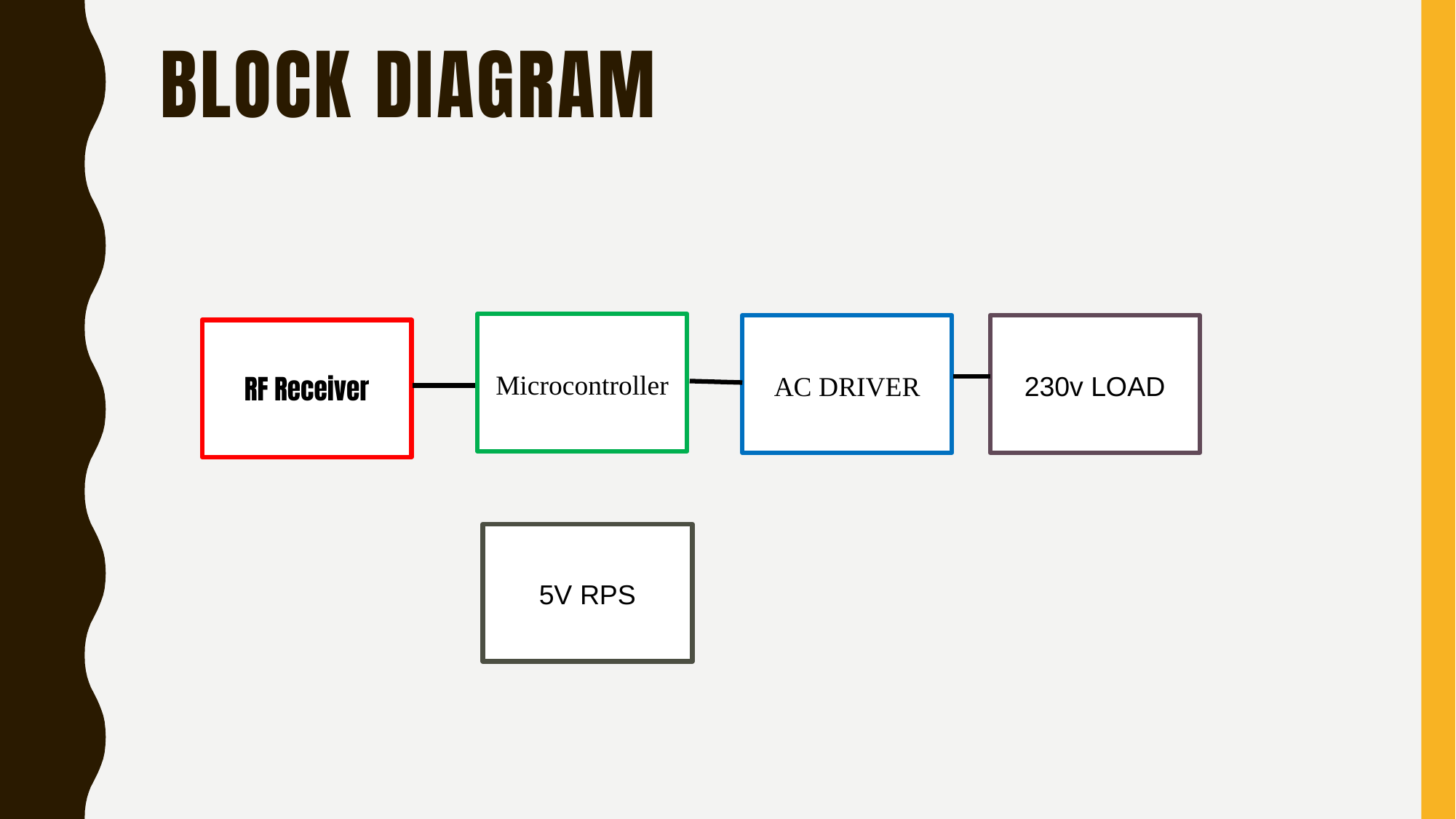

# BLOCK DIAGRAM
Microcontroller
AC DRIVER
230v LOAD
RF Receiver
5V RPS